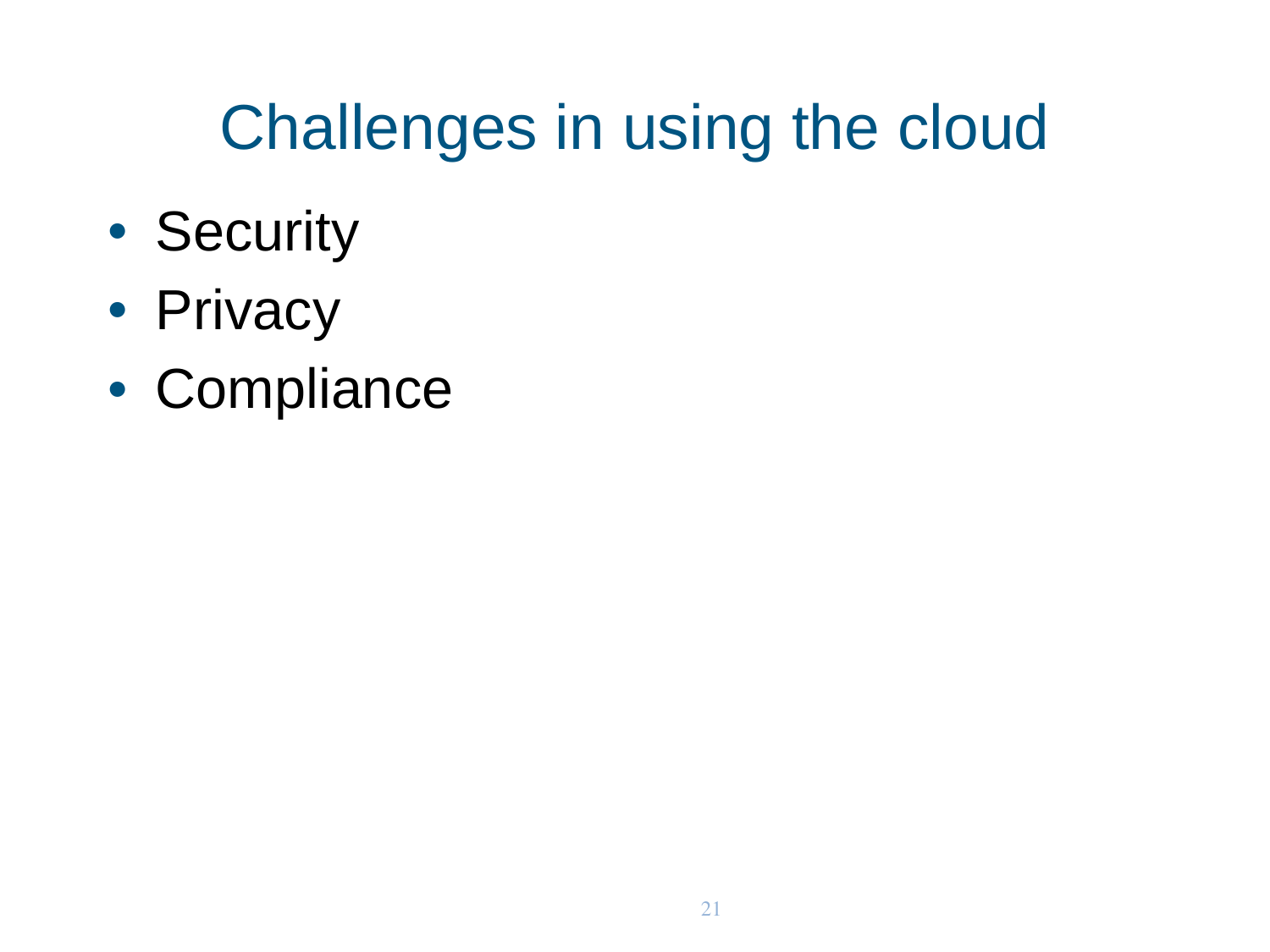

# Challenges in using the cloud
Security
Privacy
Compliance